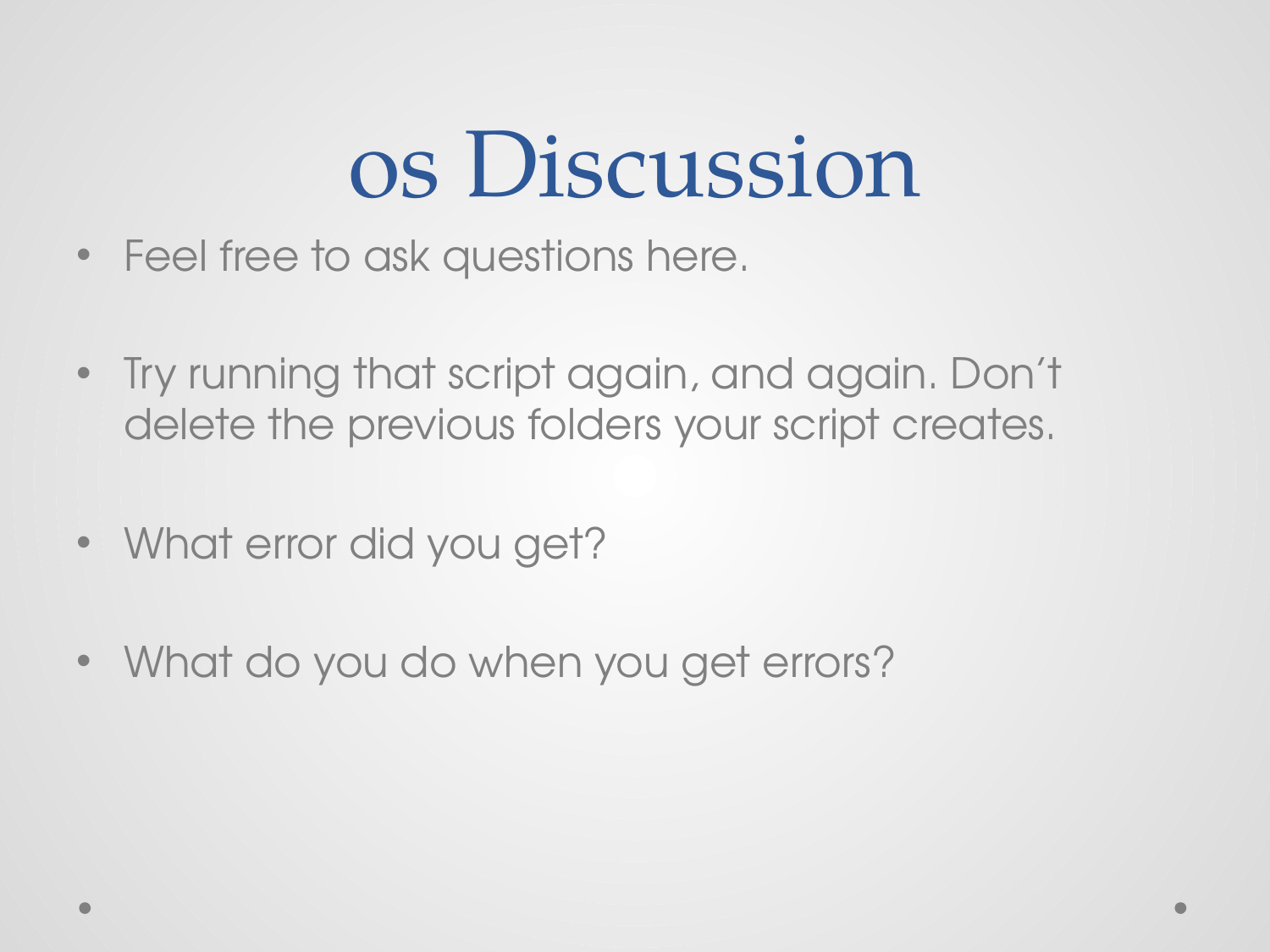

# os Discussion
Feel free to ask questions here.

Try running that script again, and again. Don’t delete the previous folders your script creates.

What error did you get?

What do you do when you get errors?